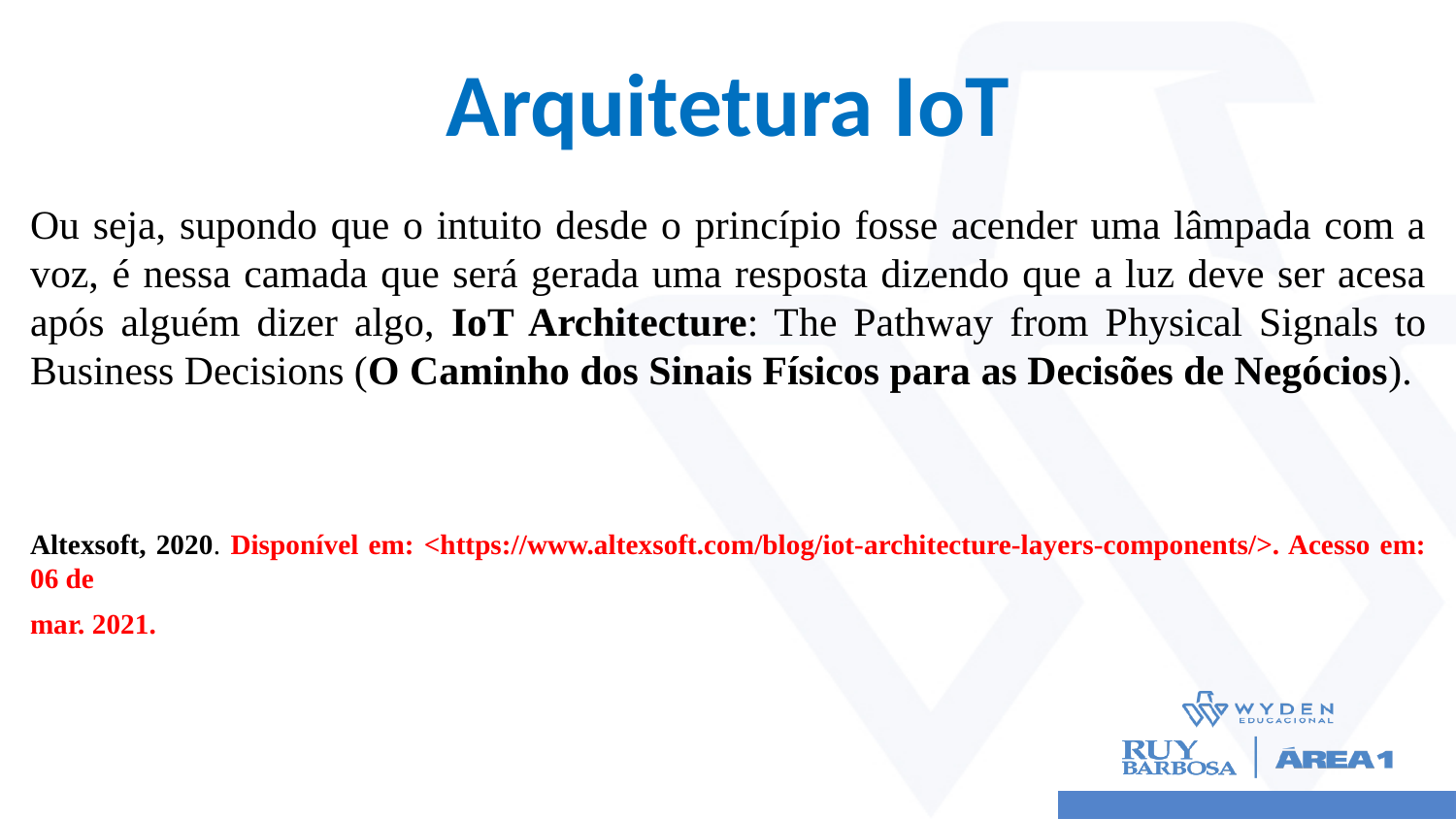

# Arquitetura IoT
Ou seja, supondo que o intuito desde o princípio fosse acender uma lâmpada com a voz, é nessa camada que será gerada uma resposta dizendo que a luz deve ser acesa após alguém dizer algo, IoT Architecture: The Pathway from Physical Signals to Business Decisions (O Caminho dos Sinais Físicos para as Decisões de Negócios).

Altexsoft, 2020. Disponível em: <https://www.altexsoft.com/blog/iot-architecture-layers-components/>. Acesso em: 06 de
mar. 2021.